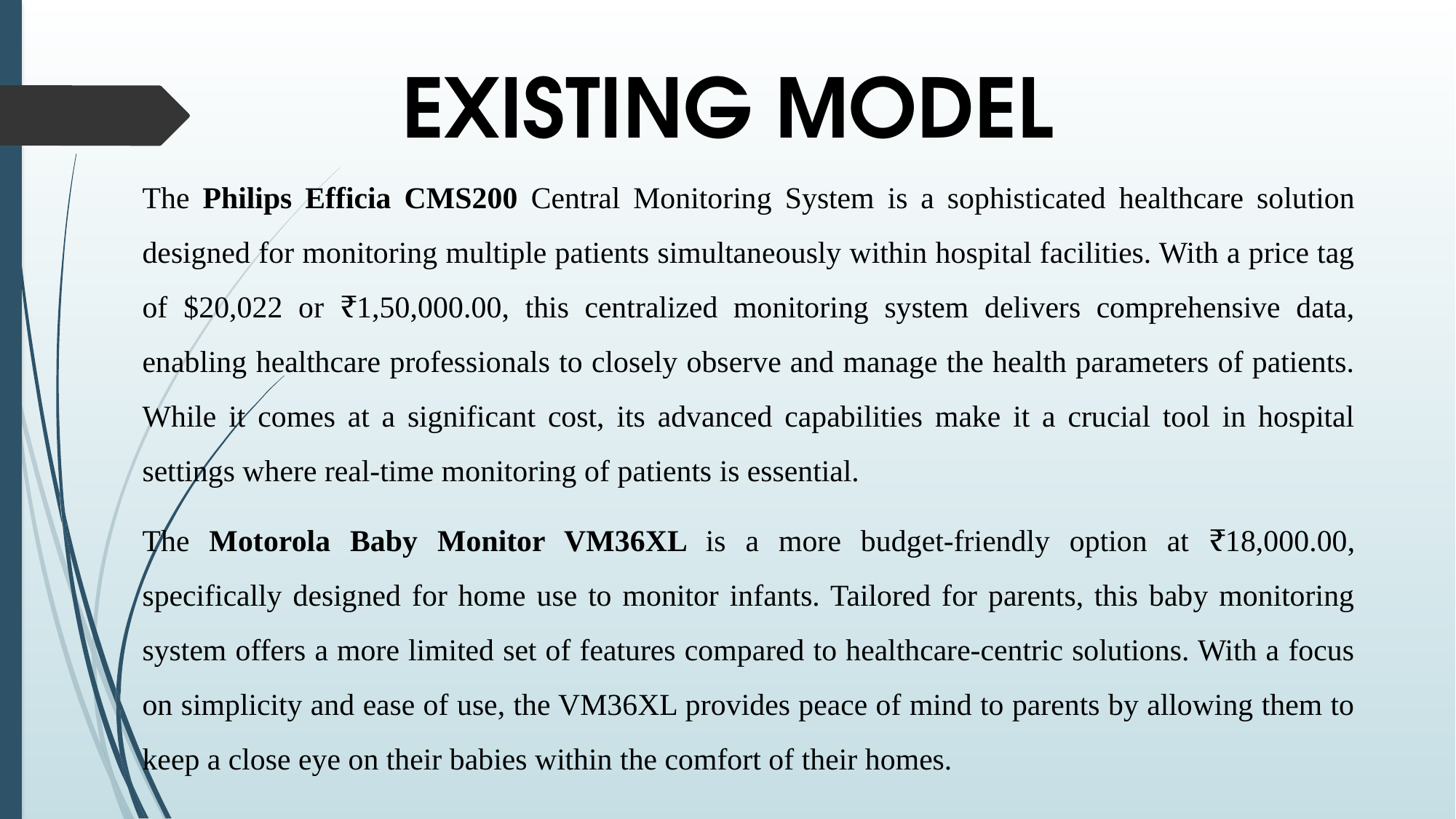

# EXISTING MODEL
The Philips Efficia CMS200 Central Monitoring System is a sophisticated healthcare solution designed for monitoring multiple patients simultaneously within hospital facilities. With a price tag of $20,022 or ₹1,50,000.00, this centralized monitoring system delivers comprehensive data, enabling healthcare professionals to closely observe and manage the health parameters of patients. While it comes at a significant cost, its advanced capabilities make it a crucial tool in hospital settings where real-time monitoring of patients is essential.
The Motorola Baby Monitor VM36XL is a more budget-friendly option at ₹18,000.00, specifically designed for home use to monitor infants. Tailored for parents, this baby monitoring system offers a more limited set of features compared to healthcare-centric solutions. With a focus on simplicity and ease of use, the VM36XL provides peace of mind to parents by allowing them to keep a close eye on their babies within the comfort of their homes.